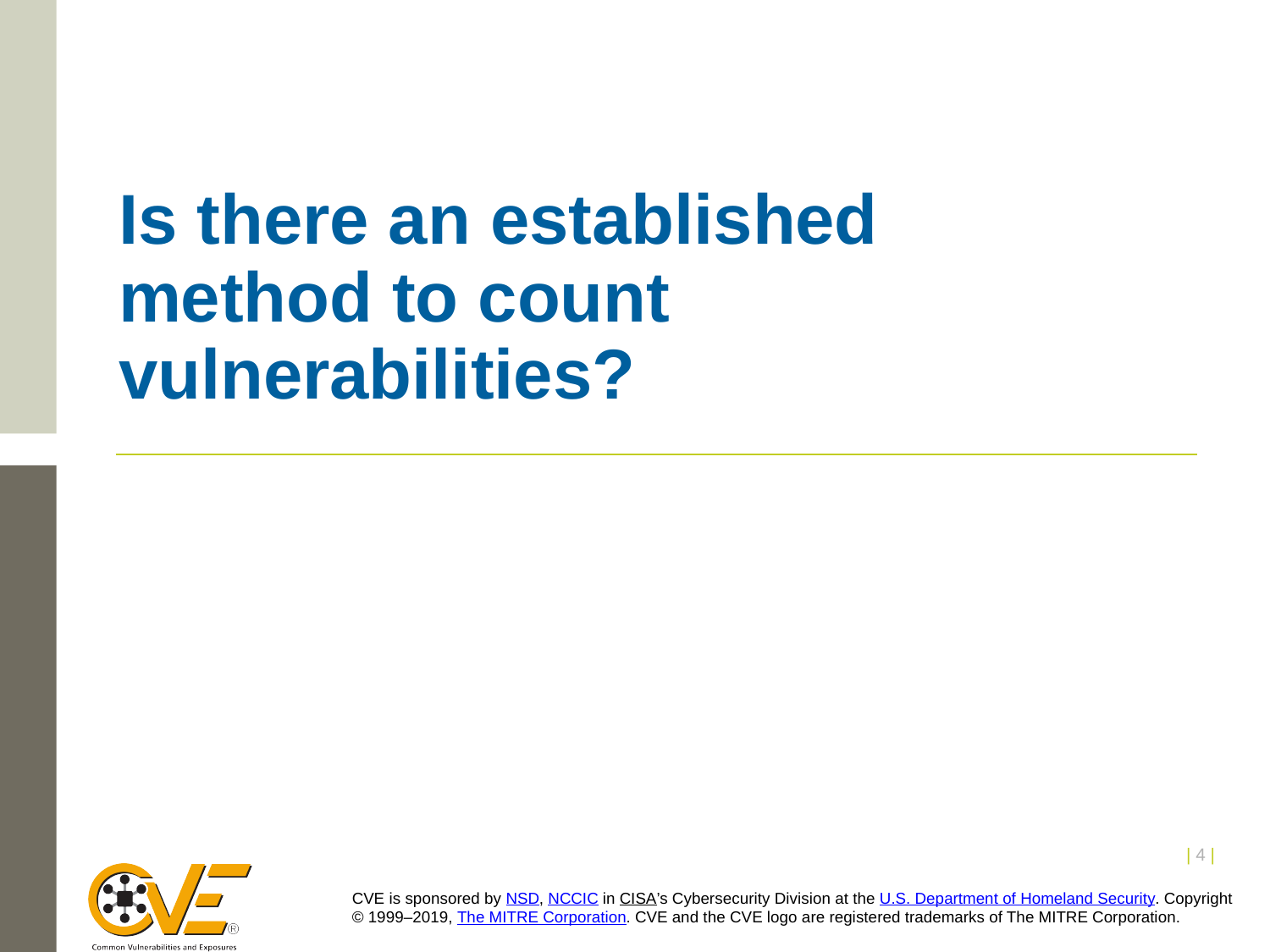

# Is there an established method to count vulnerabilities?

| 4 |